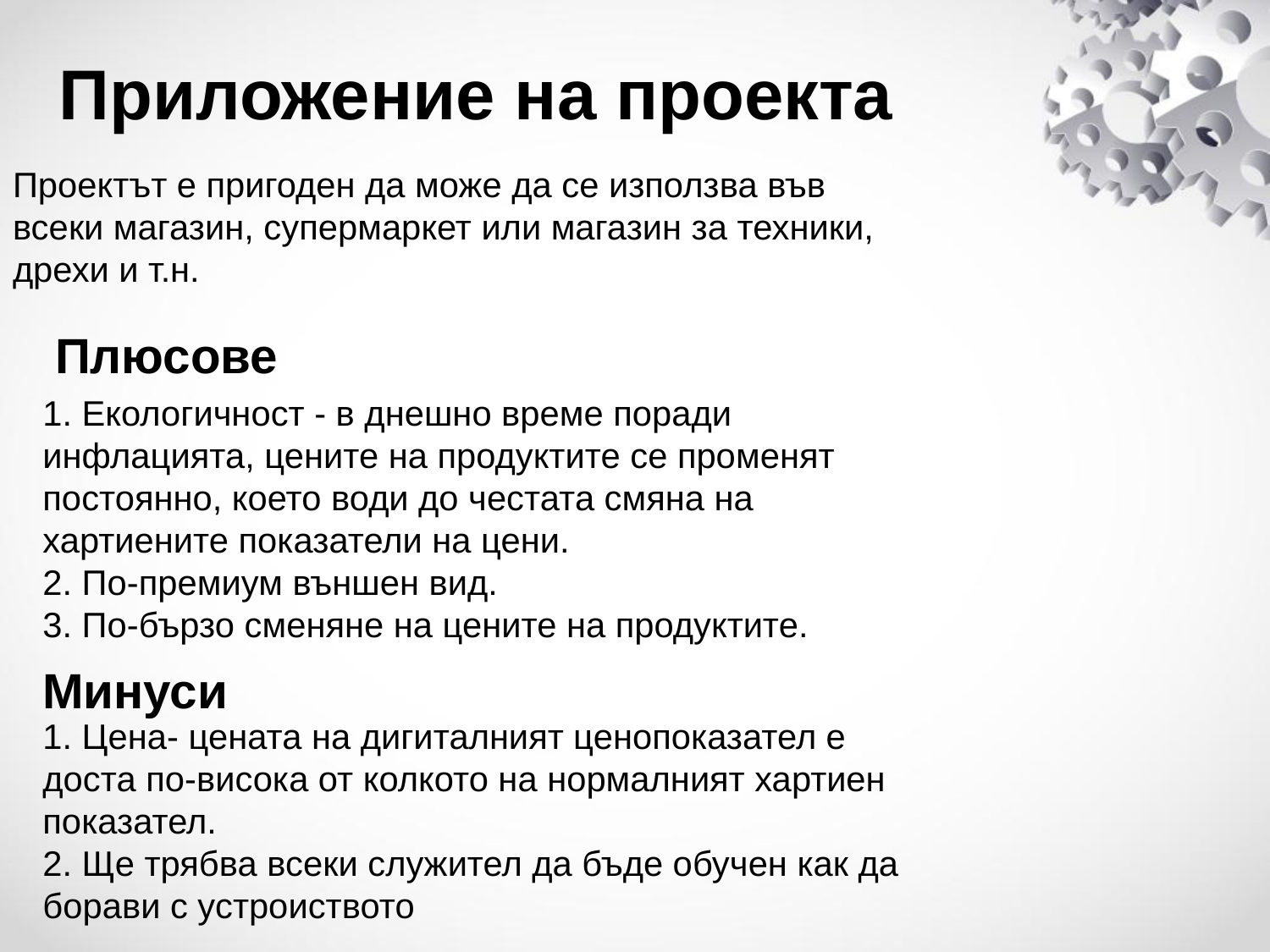

Приложение на проекта

Проектът е пригоден да може да се използва във всеки магазин, супермаркет или магазин за техники, дрехи и т.н.
Плюсове

1. Екологичност - в днешно време поради инфлацията, цените на продуктите се променят постоянно, което води до честата смяна на хартиените показатели на цени.
2. По-премиум външен вид.
3. По-бързо сменяне на цените на продуктите.
Минуси
1. Цена- цената на дигиталният ценопоказател е доста по-висока от колкото на нормалният хартиен показател.
2. Ще трябва всеки служител да бъде обучен как да борави с устроиството